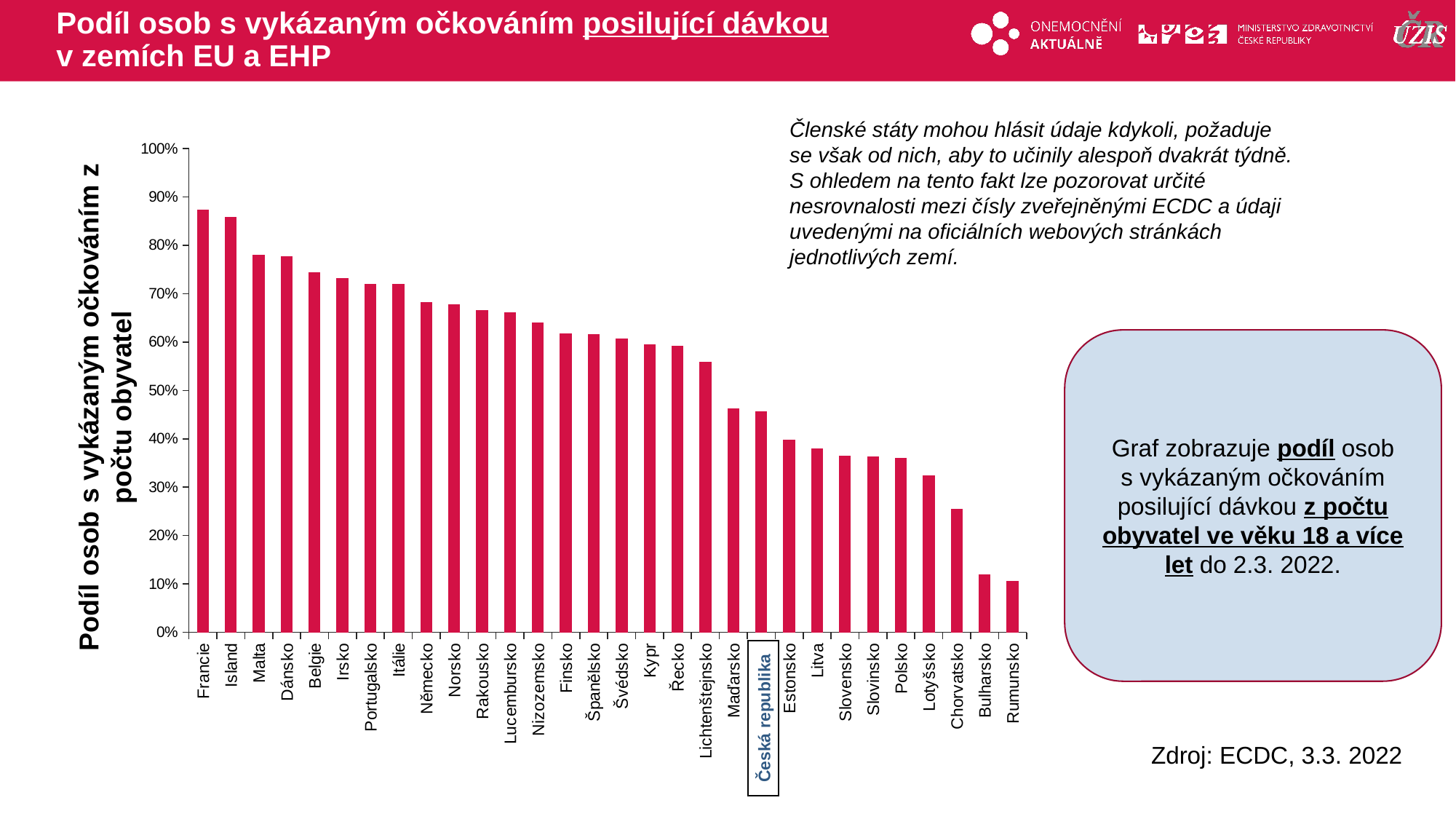

# Podíl osob s vykázaným očkováním posilující dávkou v zemích EU a EHP
Členské státy mohou hlásit údaje kdykoli, požaduje se však od nich, aby to učinily alespoň dvakrát týdně. S ohledem na tento fakt lze pozorovat určité nesrovnalosti mezi čísly zveřejněnými ECDC a údaji uvedenými na oficiálních webových stránkách jednotlivých zemí.

### Chart

| Category | smrtnost |
|---|---|
| Francie | 0.873 |
| Island | 0.858 |
| Malta | 0.779 |
| Dánsko | 0.777 |
| Belgie | 0.744 |
| Irsko | 0.732 |
| Portugalsko | 0.719 |
| Itálie | 0.719 |
| Německo | 0.681 |
| Norsko | 0.677 |
| Rakousko | 0.665 |
| Lucembursko | 0.661 |
| Nizozemsko | 0.639 |
| Finsko | 0.617 |
| Španělsko | 0.615 |
| Švédsko | 0.606 |
| Kypr | 0.595 |
| Řecko | 0.591 |
| Lichtenštejnsko | 0.559 |
| Maďarsko | 0.462 |
| Česká republika | 0.456 |
| Estonsko | 0.398 |
| Litva | 0.379 |
| Slovensko | 0.364 |
| Slovinsko | 0.362 |
| Polsko | 0.36 |
| Lotyšsko | 0.323 |
| Chorvatsko | 0.255 |
| Bulharsko | 0.119 |
| Rumunsko | 0.105 |
Graf zobrazuje podíl osob s vykázaným očkováním posilující dávkou z počtu obyvatel ve věku 18 a více let do 2.3. 2022.
Podíl osob s vykázaným očkováním z počtu obyvatel
Česká republika
Zdroj: ECDC, 3.3. 2022